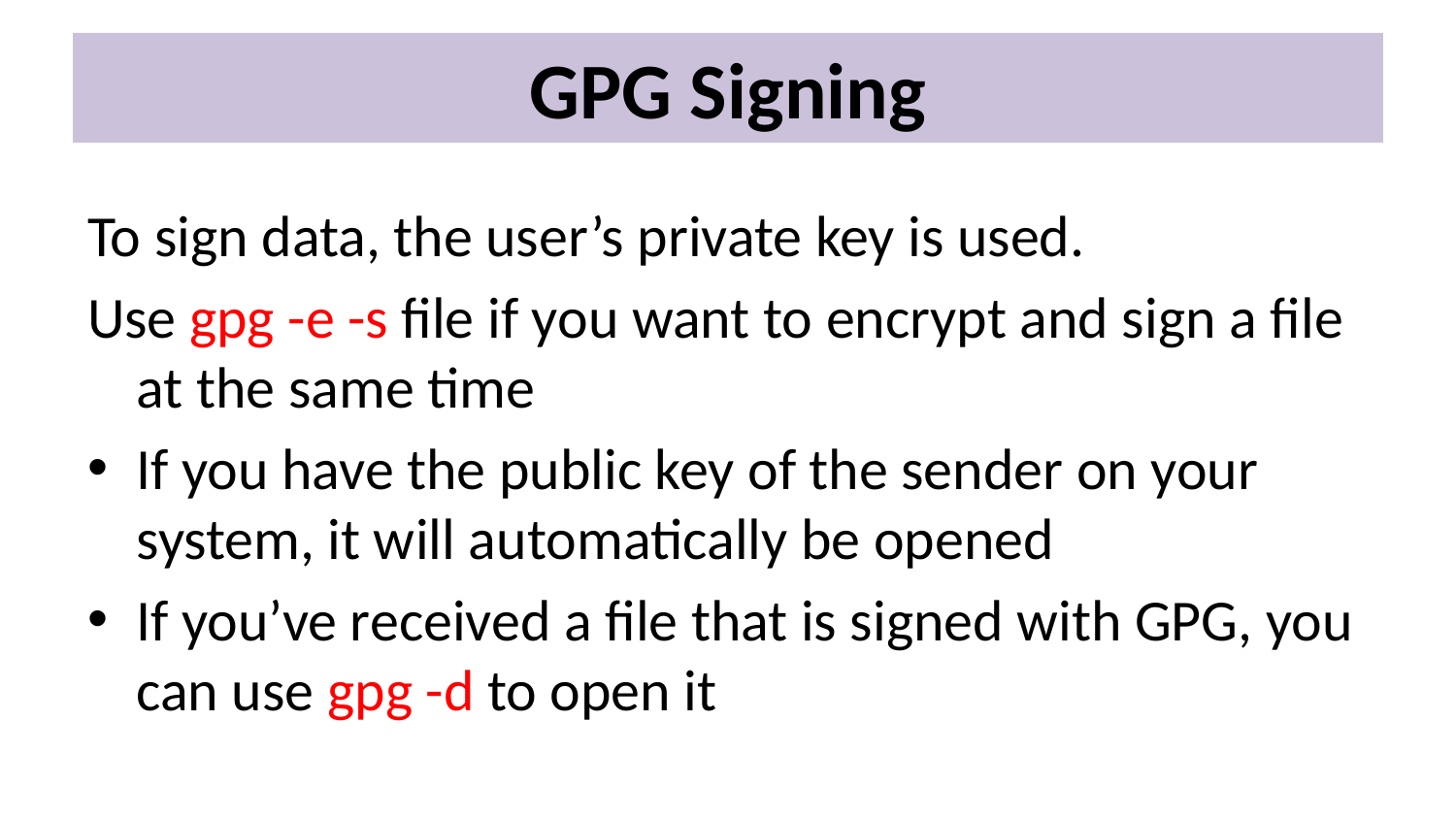

# GPG Signing
To sign data, the user’s private key is used.
Use gpg -e -s file if you want to encrypt and sign a file at the same time
If you have the public key of the sender on your system, it will automatically be opened
If you’ve received a file that is signed with GPG, you can use gpg -d to open it